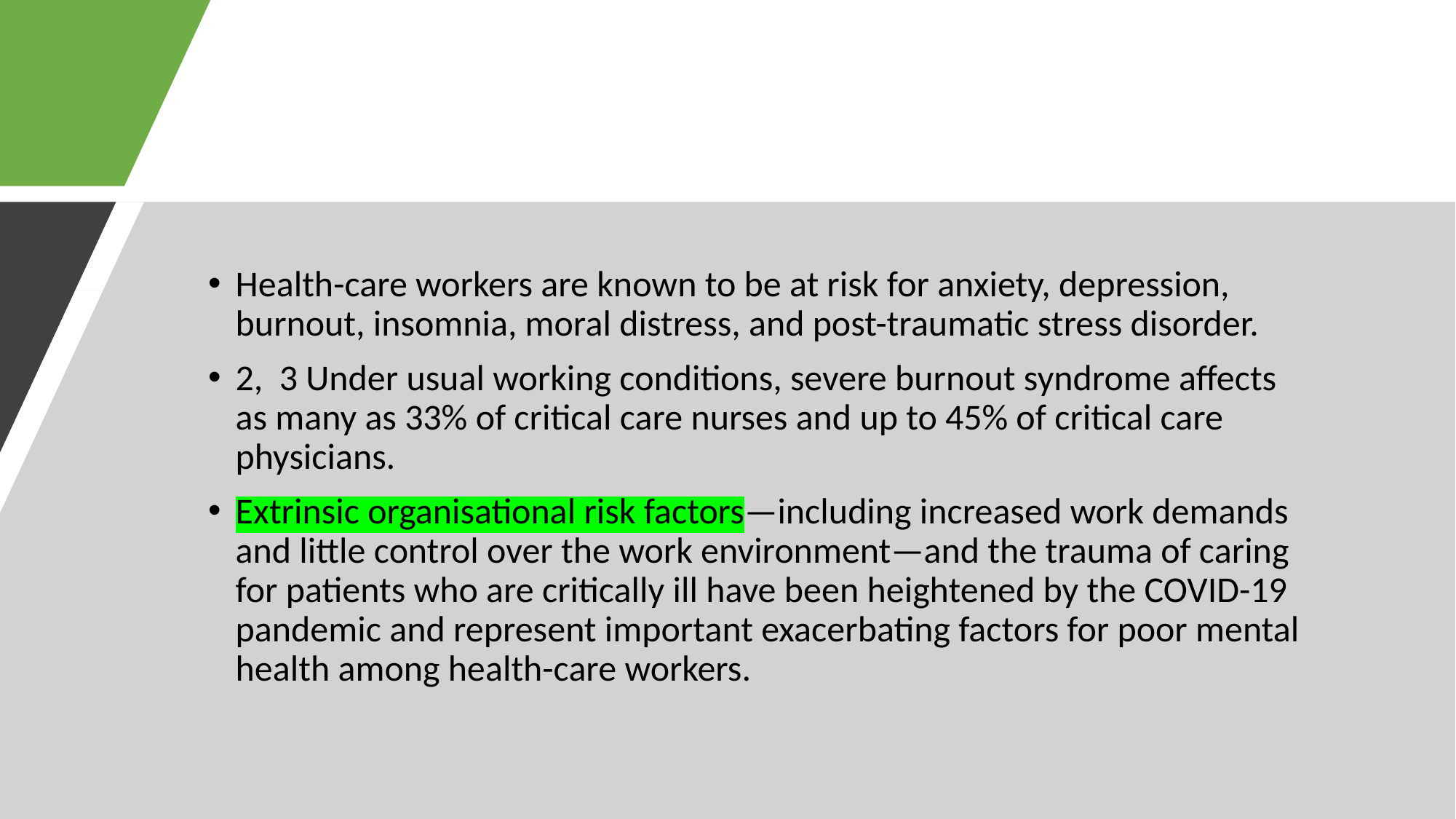

Health-care workers are known to be at risk for anxiety, depression, burnout, insomnia, moral distress, and post-traumatic stress disorder.
2,  3 Under usual working conditions, severe burnout syndrome affects as many as 33% of critical care nurses and up to 45% of critical care physicians.
Extrinsic organisational risk factors—including increased work demands and little control over the work environment—and the trauma of caring for patients who are critically ill have been heightened by the COVID-19 pandemic and represent important exacerbating factors for poor mental health among health-care workers.